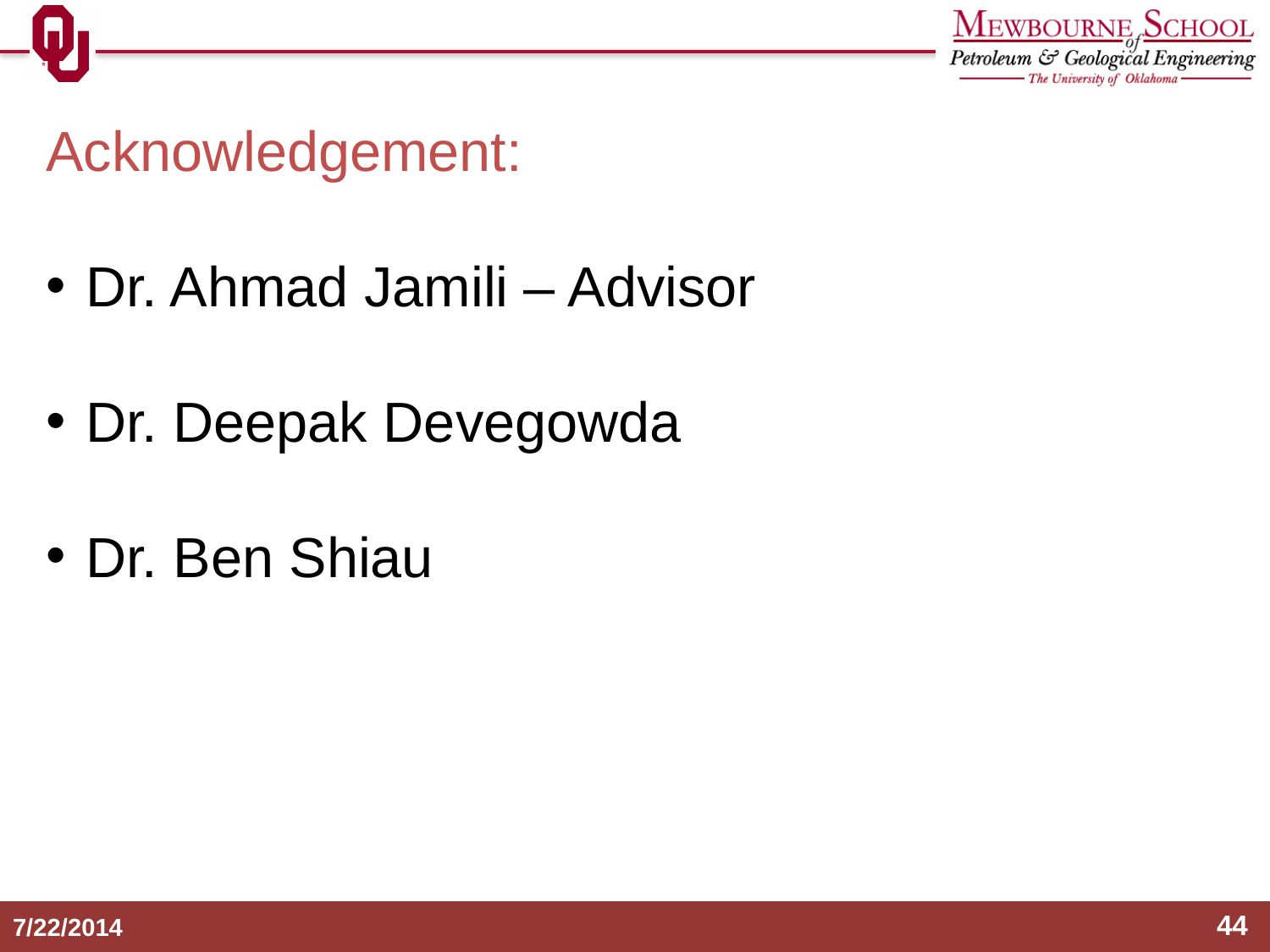

Acknowledgement:
Dr. Ahmad Jamili – Advisor
Dr. Deepak Devegowda
Dr. Ben Shiau

44

7/22/2014